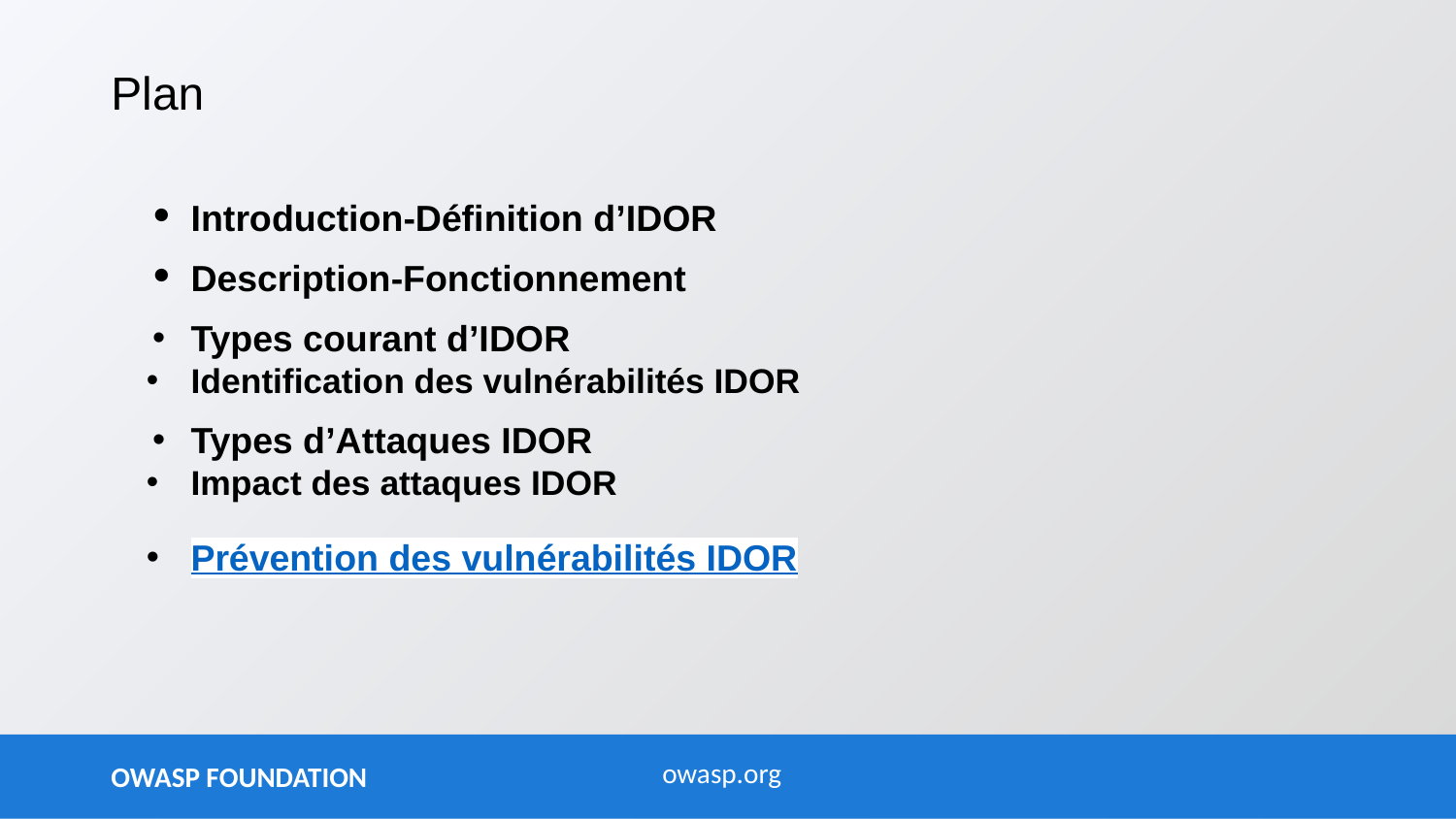

# Plan

Introduction-Définition d’IDOR
Description-Fonctionnement
Types courant d’IDOR
Identification des vulnérabilités IDOR
Types d’Attaques IDOR
Impact des attaques IDOR
Prévention des vulnérabilités IDOR